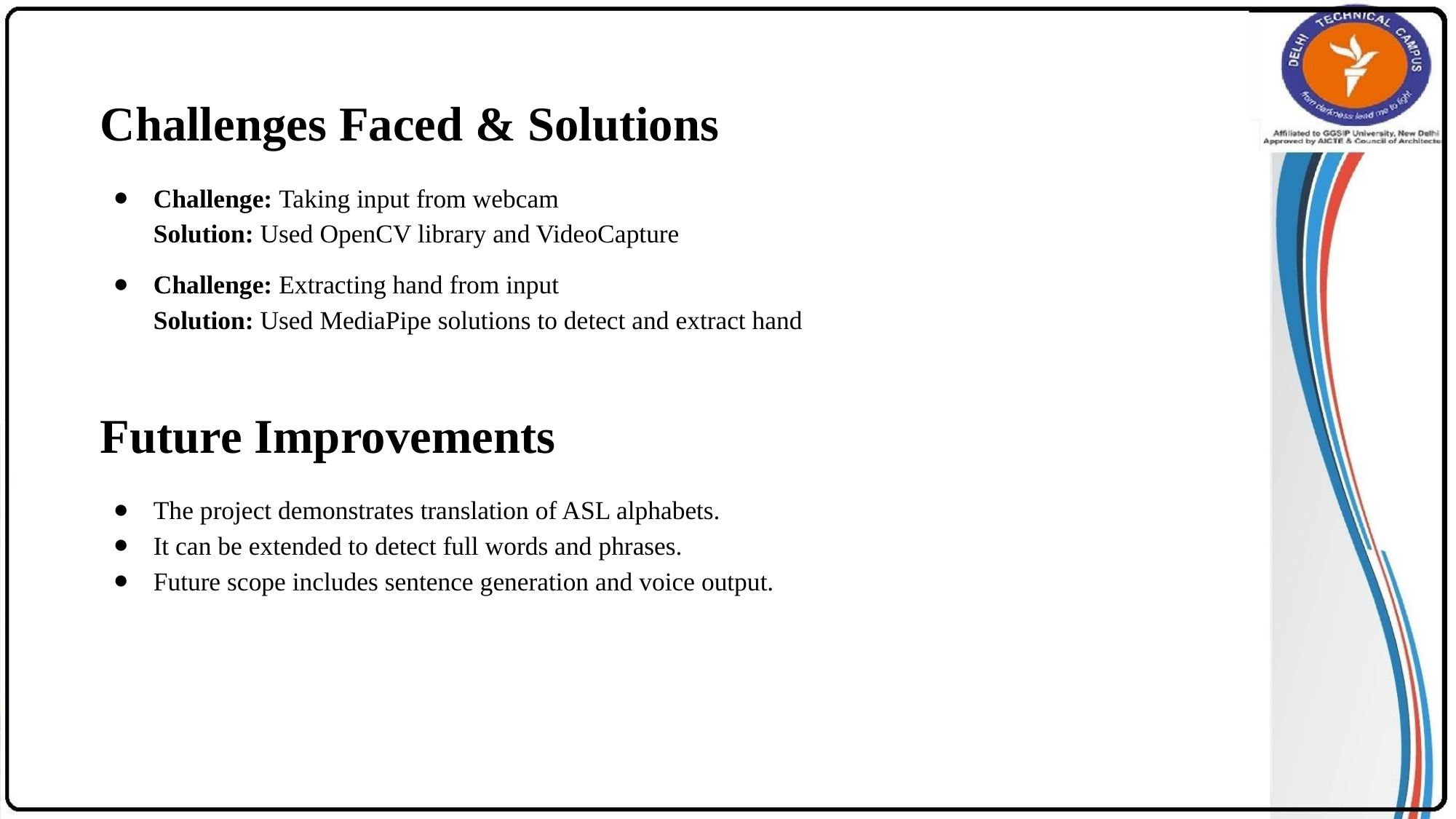

# Challenges Faced & Solutions
Challenge: Taking input from webcam
Solution: Used OpenCV library and VideoCapture
Challenge: Extracting hand from input
Solution: Used MediaPipe solutions to detect and extract hand
Future Improvements
The project demonstrates translation of ASL alphabets.
It can be extended to detect full words and phrases.
Future scope includes sentence generation and voice output.